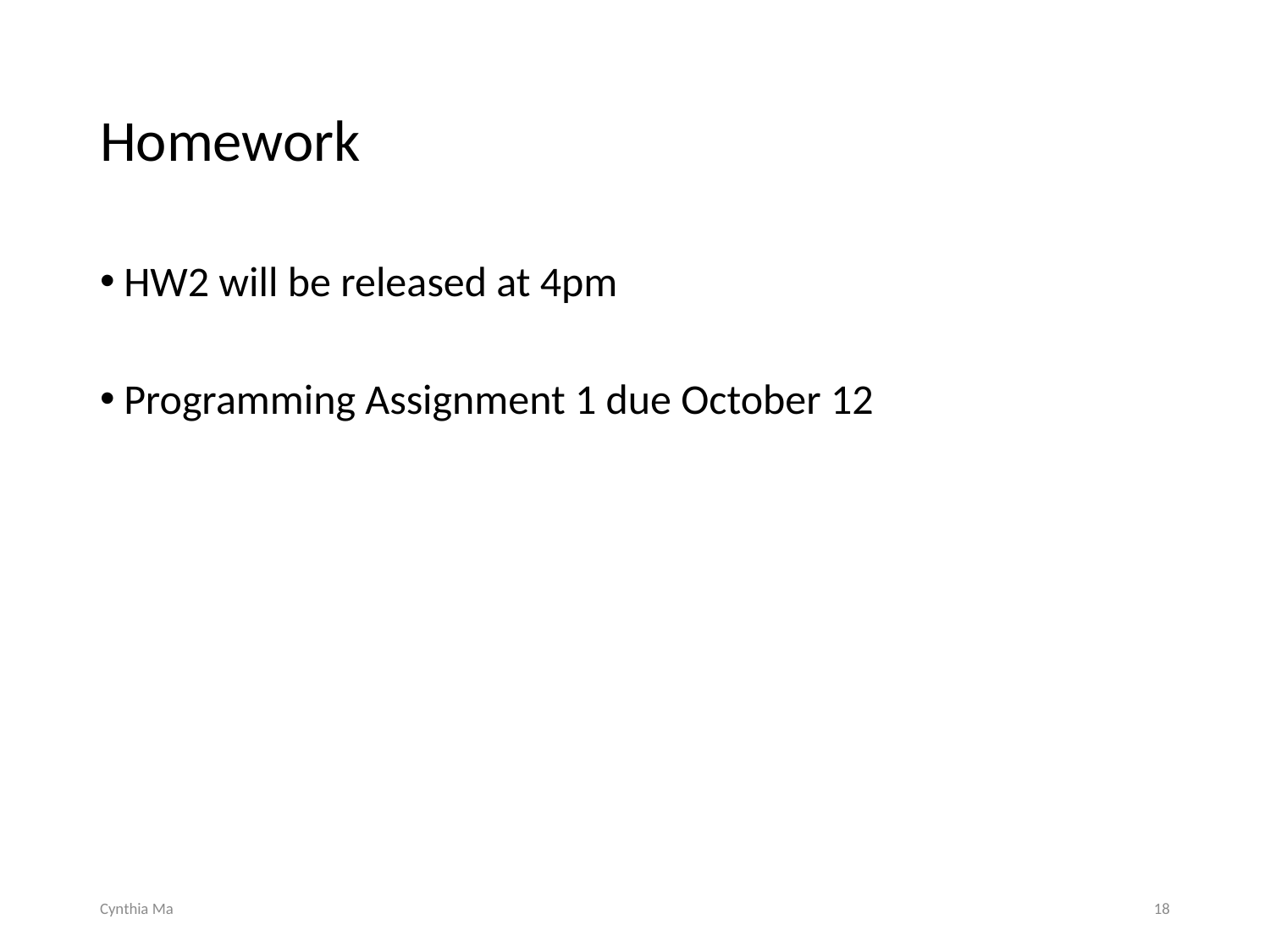

# Homework
HW2 will be released at 4pm

Programming Assignment 1 due October 12

Cynthia Ma
18